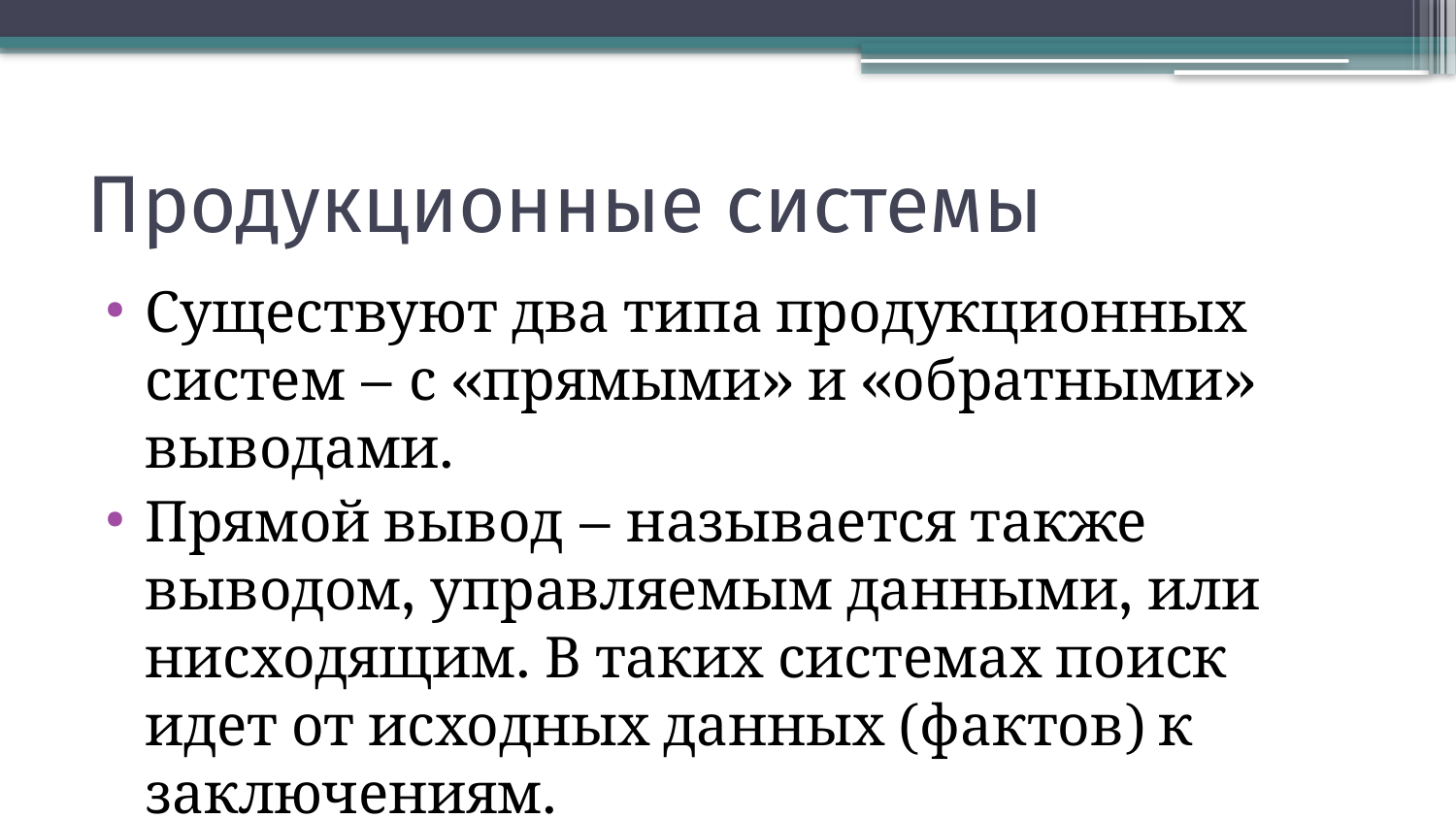

# Продукционные системы
Существуют два типа продукционных систем – с «прямыми» и «обратными» выводами.
Прямой вывод – называется также выводом, управляемым данными, или нисходящим. В таких системах поиск идет от исходных данных (фактов) к заключениям.